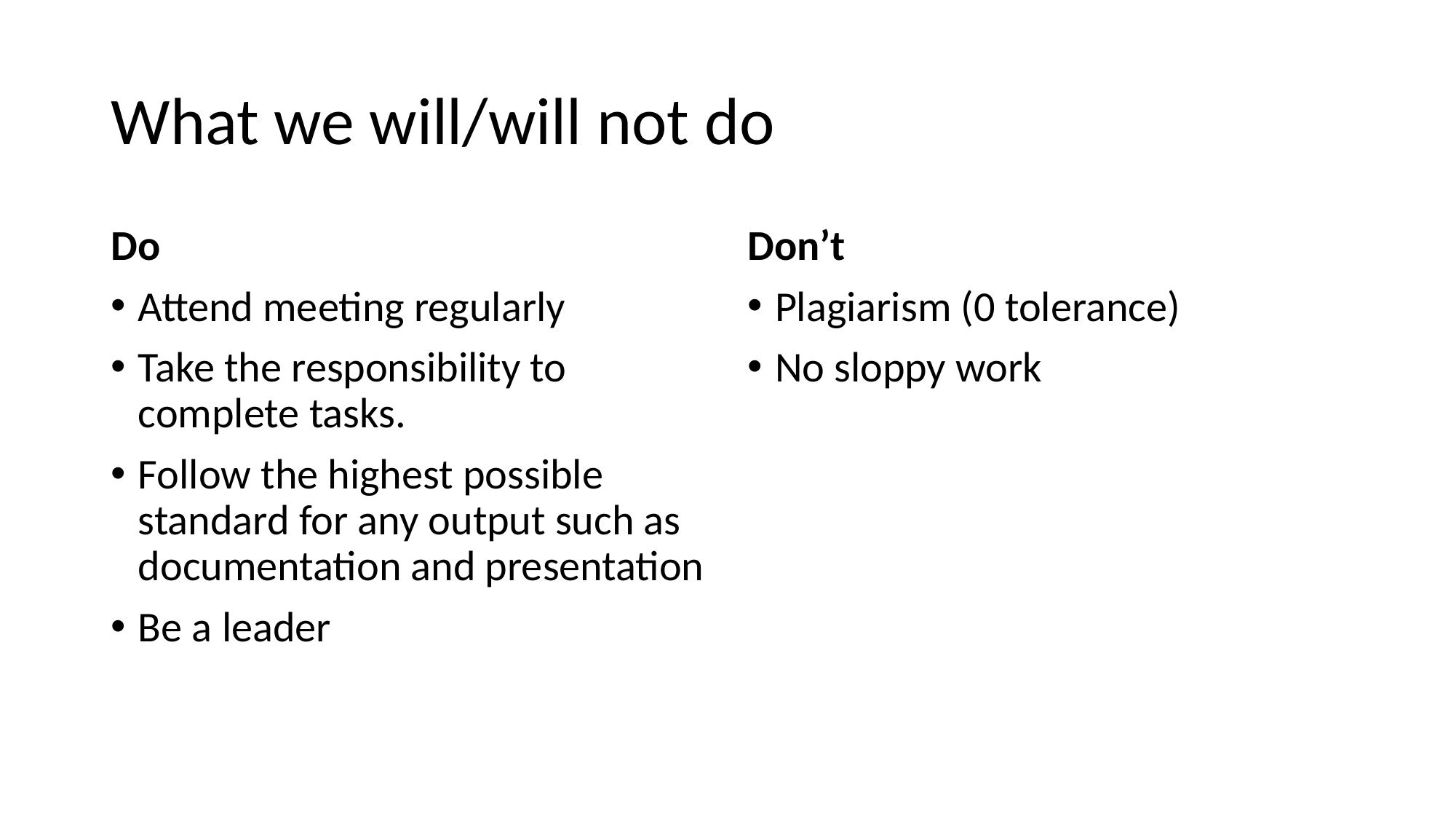

# What we will/will not do
Do
Attend meeting regularly
Take the responsibility to complete tasks.
Follow the highest possible standard for any output such as documentation and presentation
Be a leader

Don’t
Plagiarism (0 tolerance)
No sloppy work